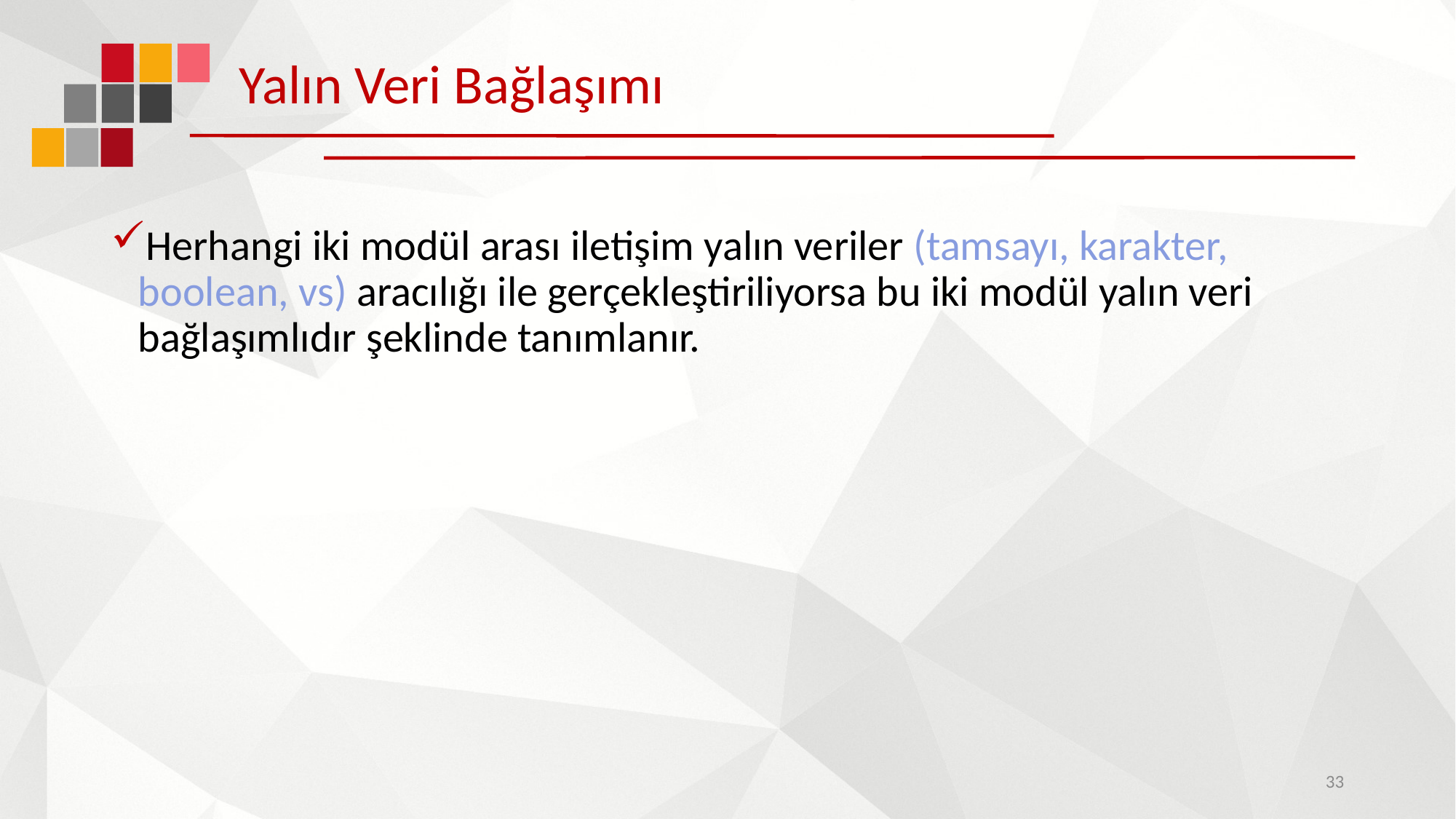

# Yalın Veri Bağlaşımı
Herhangi iki modül arası iletişim yalın veriler (tamsayı, karakter, boolean, vs) aracılığı ile gerçekleştiriliyorsa bu iki modül yalın veri bağlaşımlıdır şeklinde tanımlanır.
33